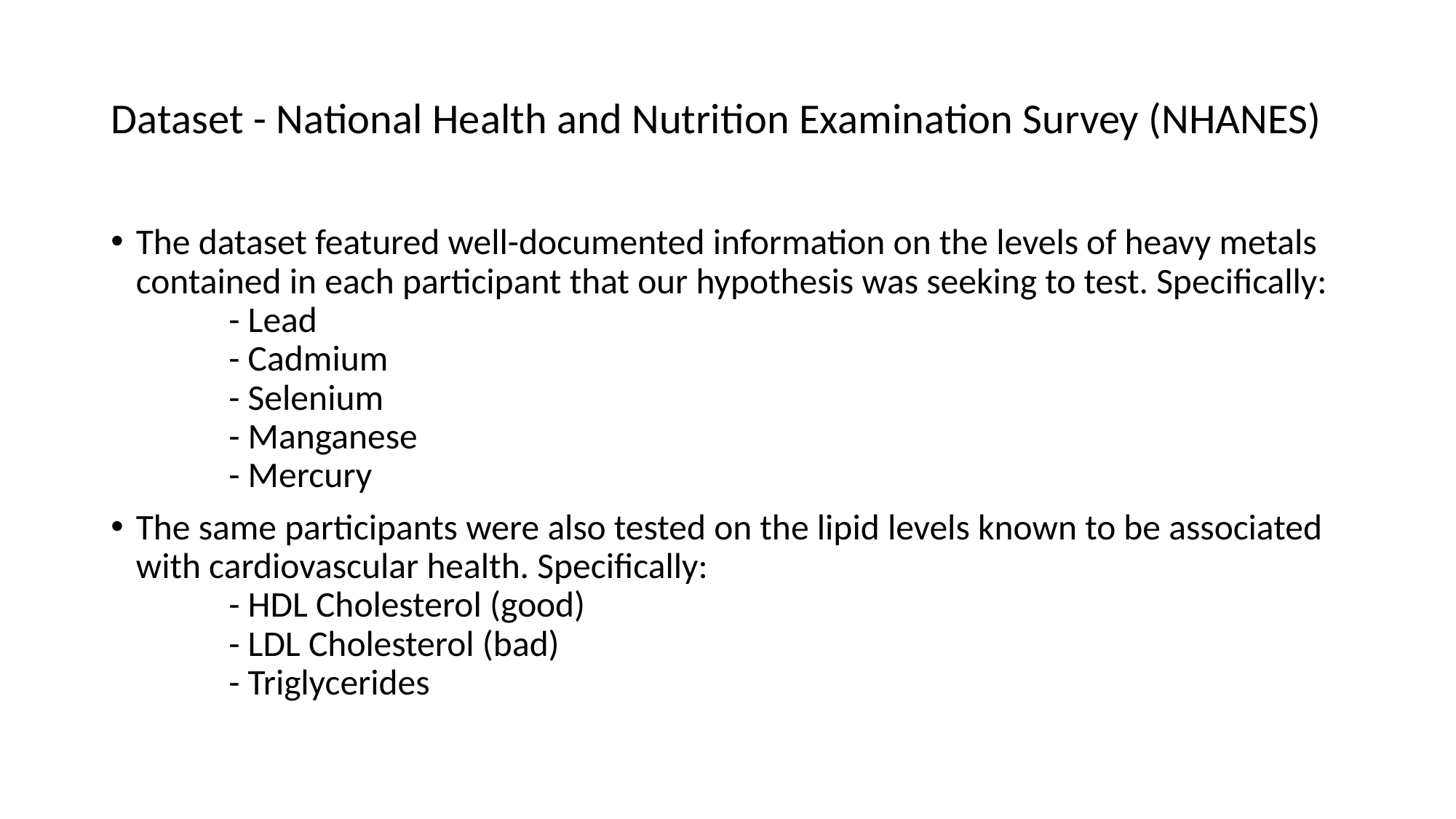

# Dataset - National Health and Nutrition Examination Survey (NHANES)
The dataset featured well-documented information on the levels of heavy metals contained in each participant that our hypothesis was seeking to test. Specifically:
	- Lead
	- Cadmium
 	- Selenium
	- Manganese
	- Mercury
The same participants were also tested on the lipid levels known to be associated with cardiovascular health. Specifically:
	- HDL Cholesterol (good)
	- LDL Cholesterol (bad)
	- Triglycerides